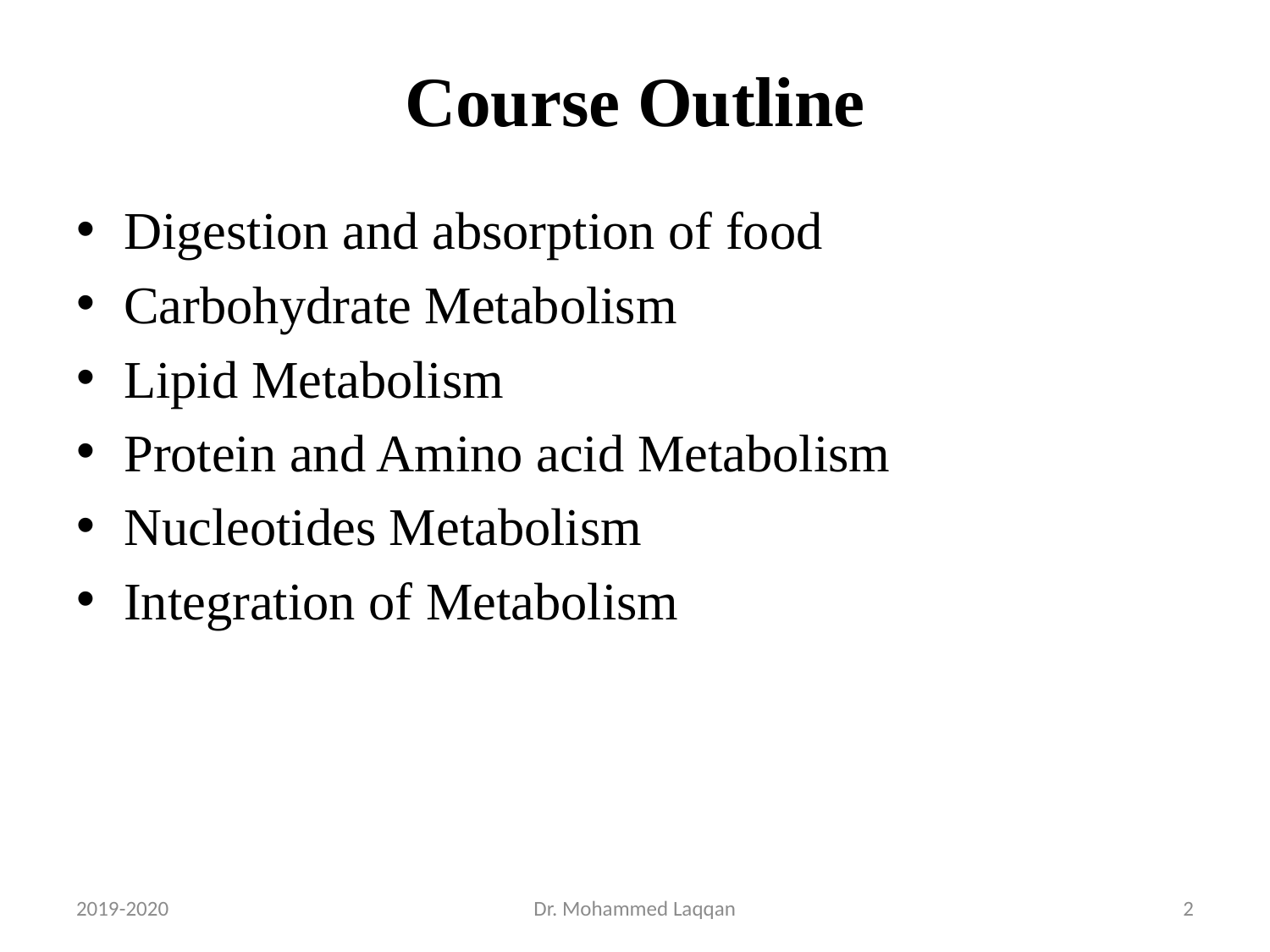

# Course Outline
Digestion and absorption of food
Carbohydrate Metabolism
Lipid Metabolism
Protein and Amino acid Metabolism
Nucleotides Metabolism
Integration of Metabolism
2019-2020
Dr. Mohammed Laqqan
2